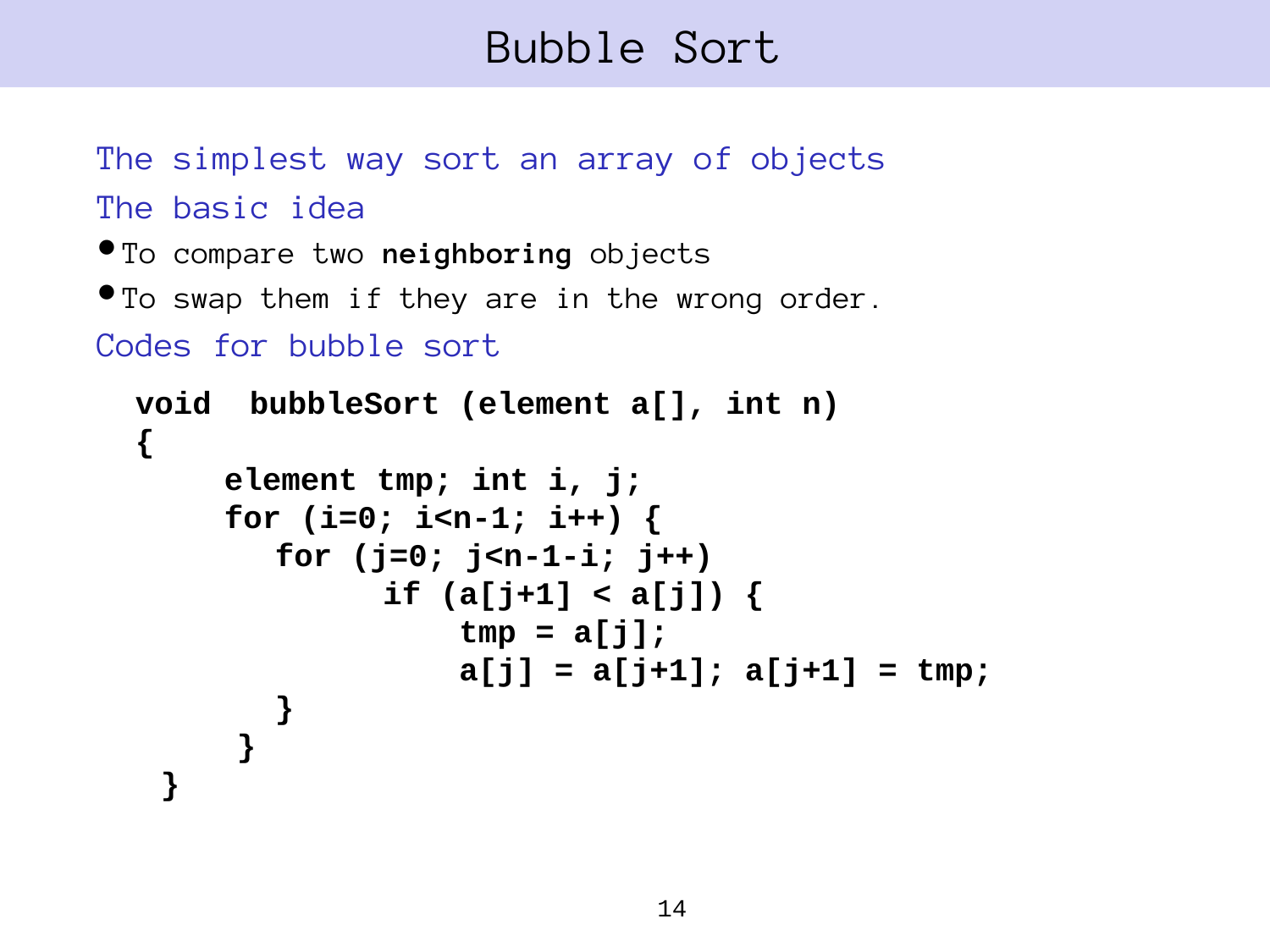

# Bubble Sort
The simplest way sort an array of objects
The basic idea
To compare two neighboring objects
To swap them if they are in the wrong order.
Codes for bubble sort

  void  bubbleSort (element a[], int n)
  {
	element tmp; int i, j;
	for (i=0; i<n-1; i++) {
      for (j=0; j<n-1-i; j++)
	     if (a[j+1] < a[j]) {
	         tmp = a[j];
	         a[j] = a[j+1]; a[j+1] = tmp;
      }
    }
}
14